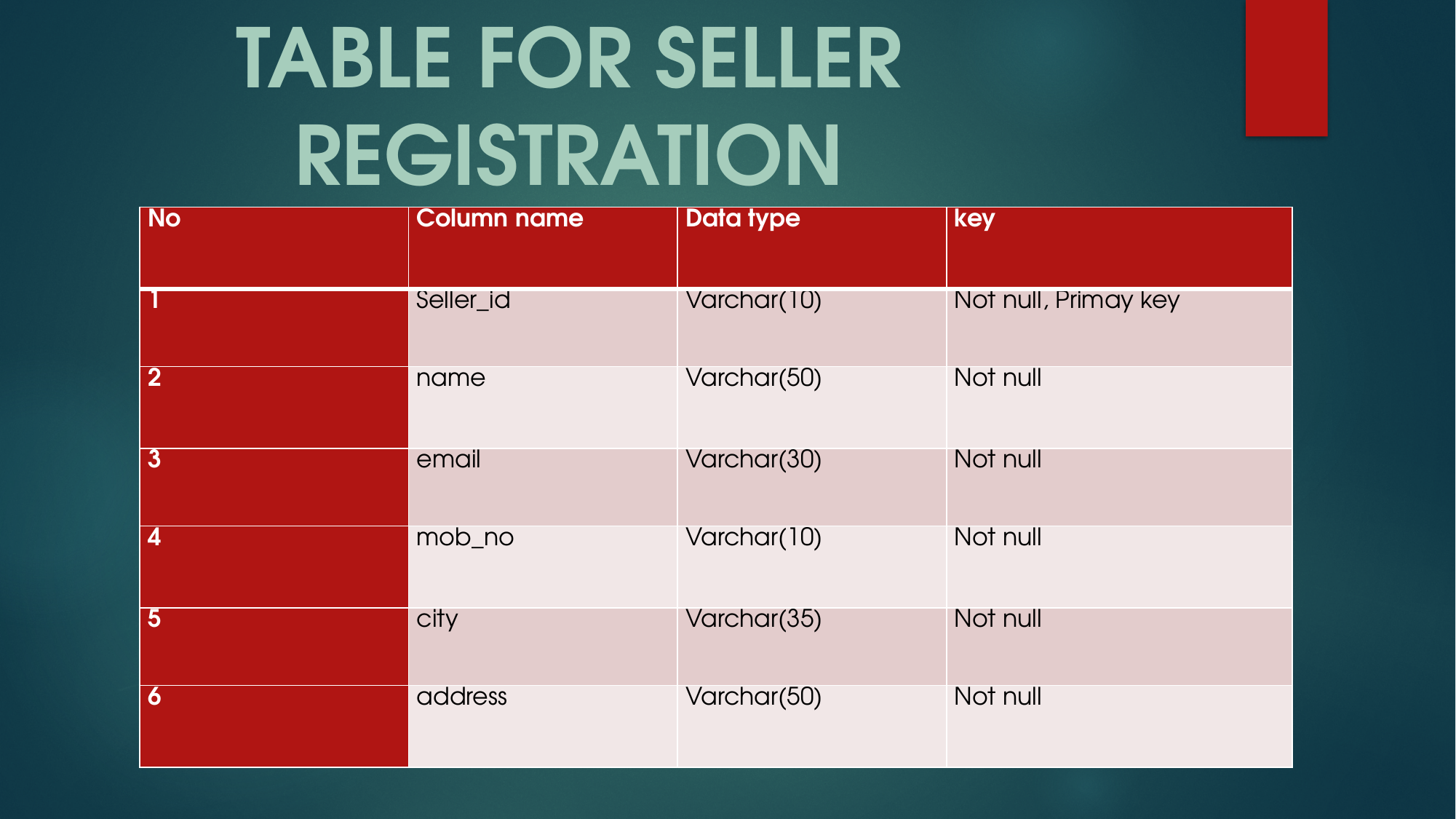

TABLE FOR SELLER REGISTRATION
| No | Column name | Data type | key |
| --- | --- | --- | --- |
| 1 | Seller\_id | Varchar(10) | Not null, Primay key |
| 2 | name | Varchar(50) | Not null |
| 3 | email | Varchar(30) | Not null |
| 4 | mob\_no | Varchar(10) | Not null |
| 5 | city | Varchar(35) | Not null |
| 6 | address | Varchar(50) | Not null |